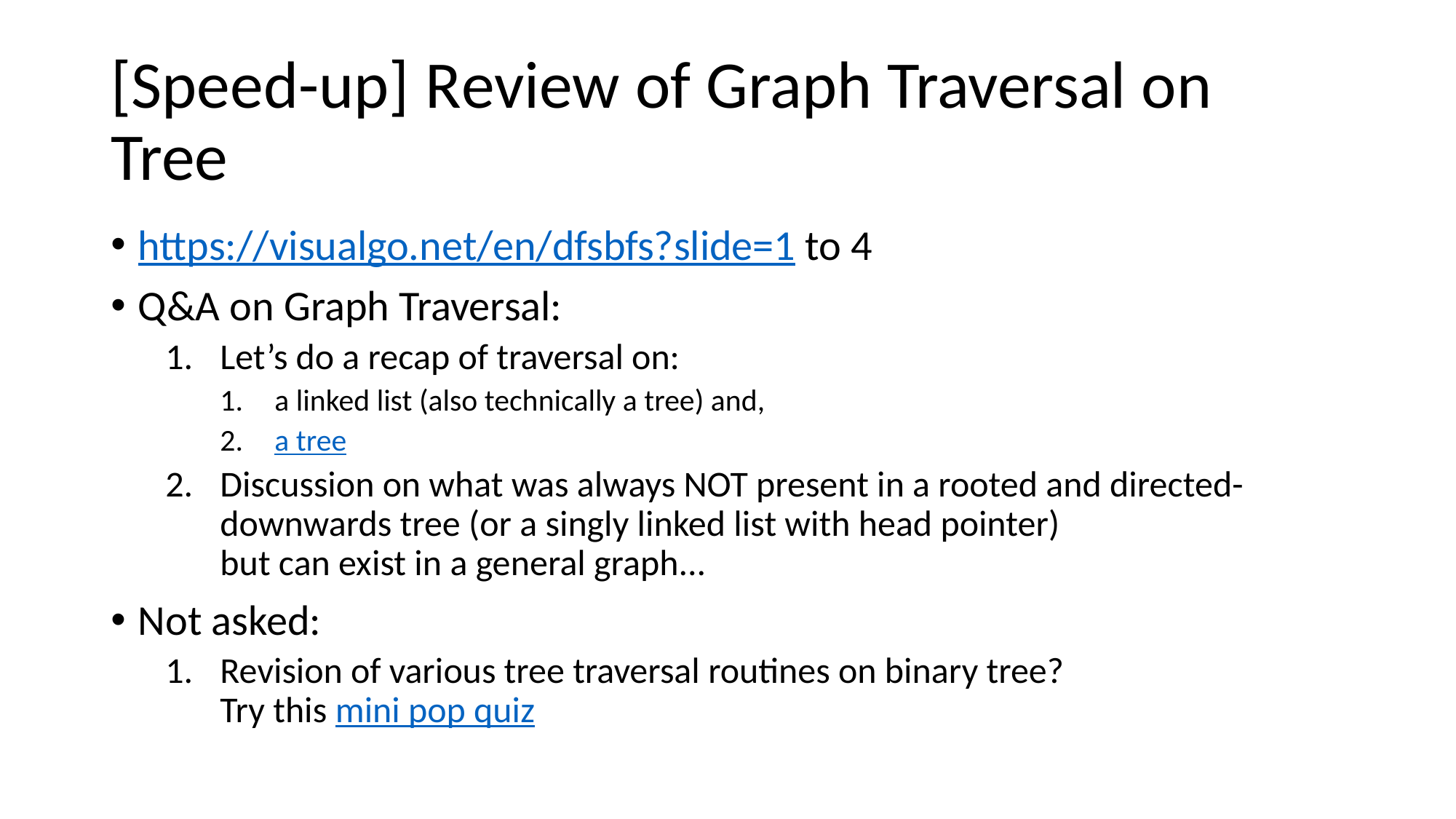

# [Speed-up] Review of Graph Traversal on Tree
https://visualgo.net/en/dfsbfs?slide=1 to 4
Q&A on Graph Traversal:
Let’s do a recap of traversal on:
a linked list (also technically a tree) and,
a tree
Discussion on what was always NOT present in a rooted and directed-downwards tree (or a singly linked list with head pointer)
but can exist in a general graph...
Not asked:
Revision of various tree traversal routines on binary tree?
Try this mini pop quiz